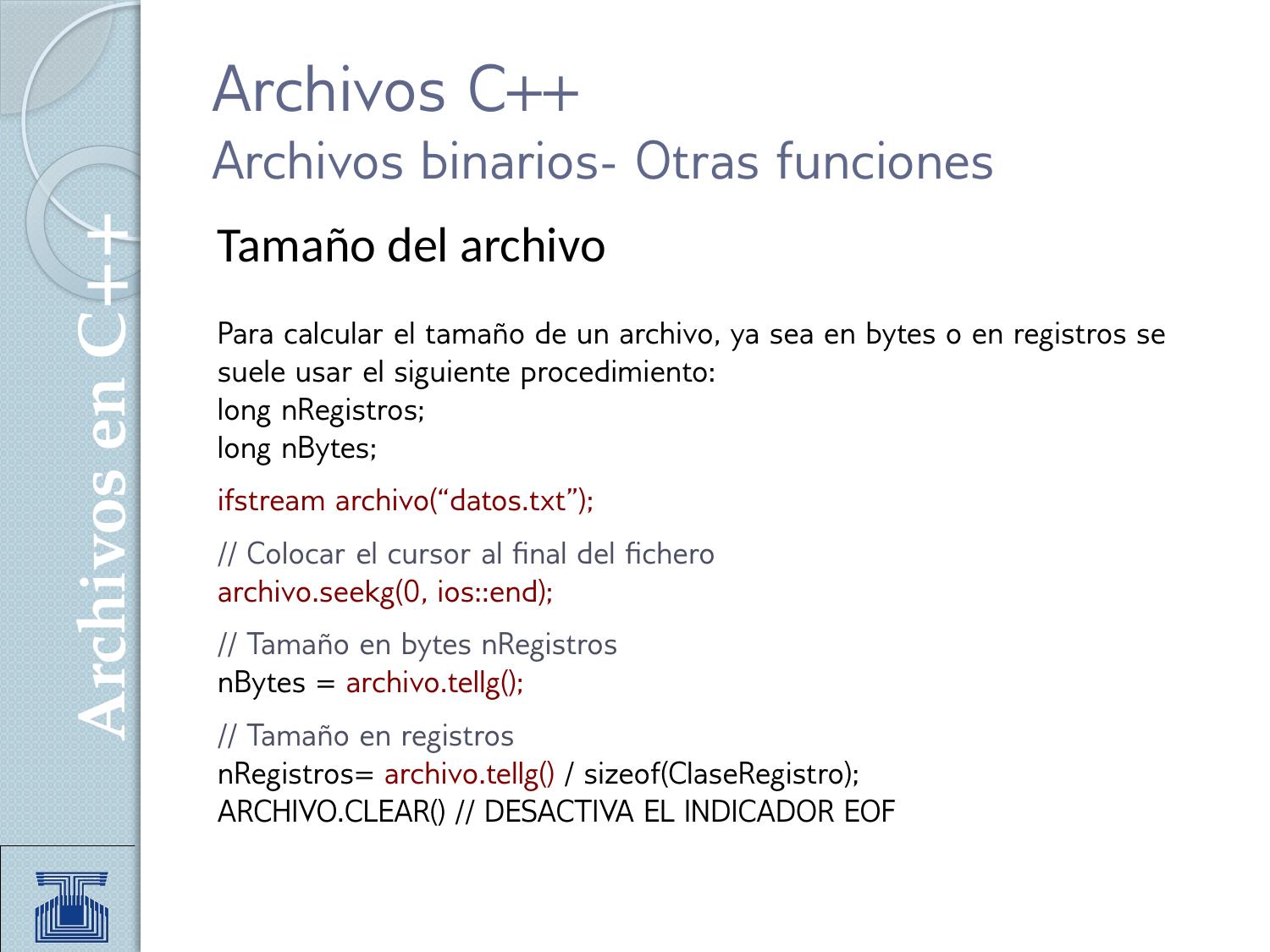

# Archivos C++ Archivos binarios- Otras funciones
Tamaño del archivo
Para calcular el tamaño de un archivo, ya sea en bytes o en registros se suele usar el siguiente procedimiento:
long nRegistros;
long nBytes;

ifstream archivo(“datos.txt”);

// Colocar el cursor al final del fichero
archivo.seekg(0, ios::end);

// Tamaño en bytes nRegistros
nBytes = archivo.tellg();

// Tamaño en registros
nRegistros= archivo.tellg() / sizeof(ClaseRegistro);
ARCHIVO.CLEAR() // DESACTIVA EL INDICADOR EOF

Archivos en C++